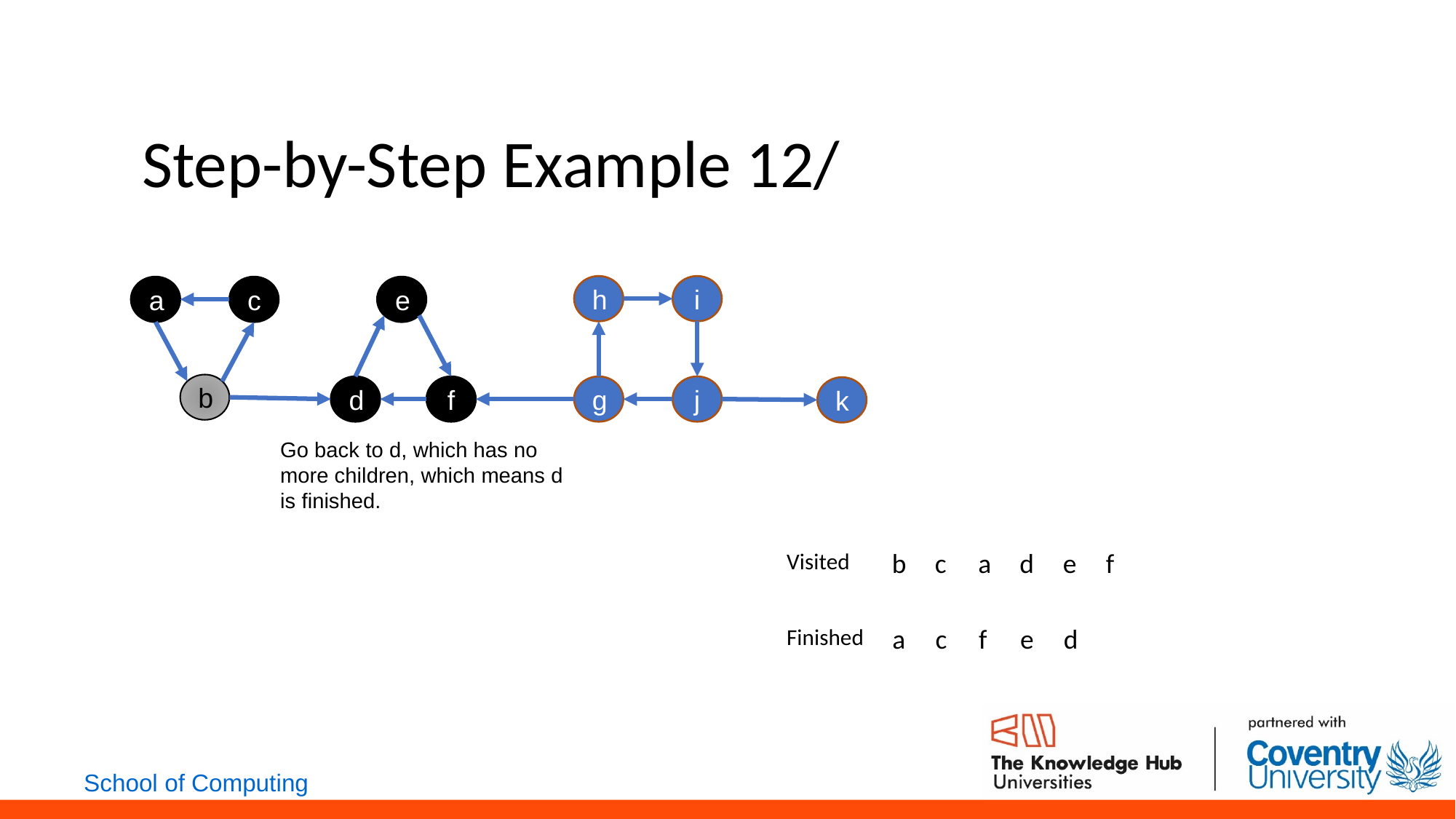

# Step-by-Step Example 12/
h
i
a
c
e
b
d
f
g
j
k
Go back to d, which has no more children, which means d is finished.
| Visited | b | c | a | d | e | f |  |  |  |  |  |
| --- | --- | --- | --- | --- | --- | --- | --- | --- | --- | --- | --- |
| Finished | a | c | f | e | d |  |  |  |  |  |  |
| --- | --- | --- | --- | --- | --- | --- | --- | --- | --- | --- | --- |